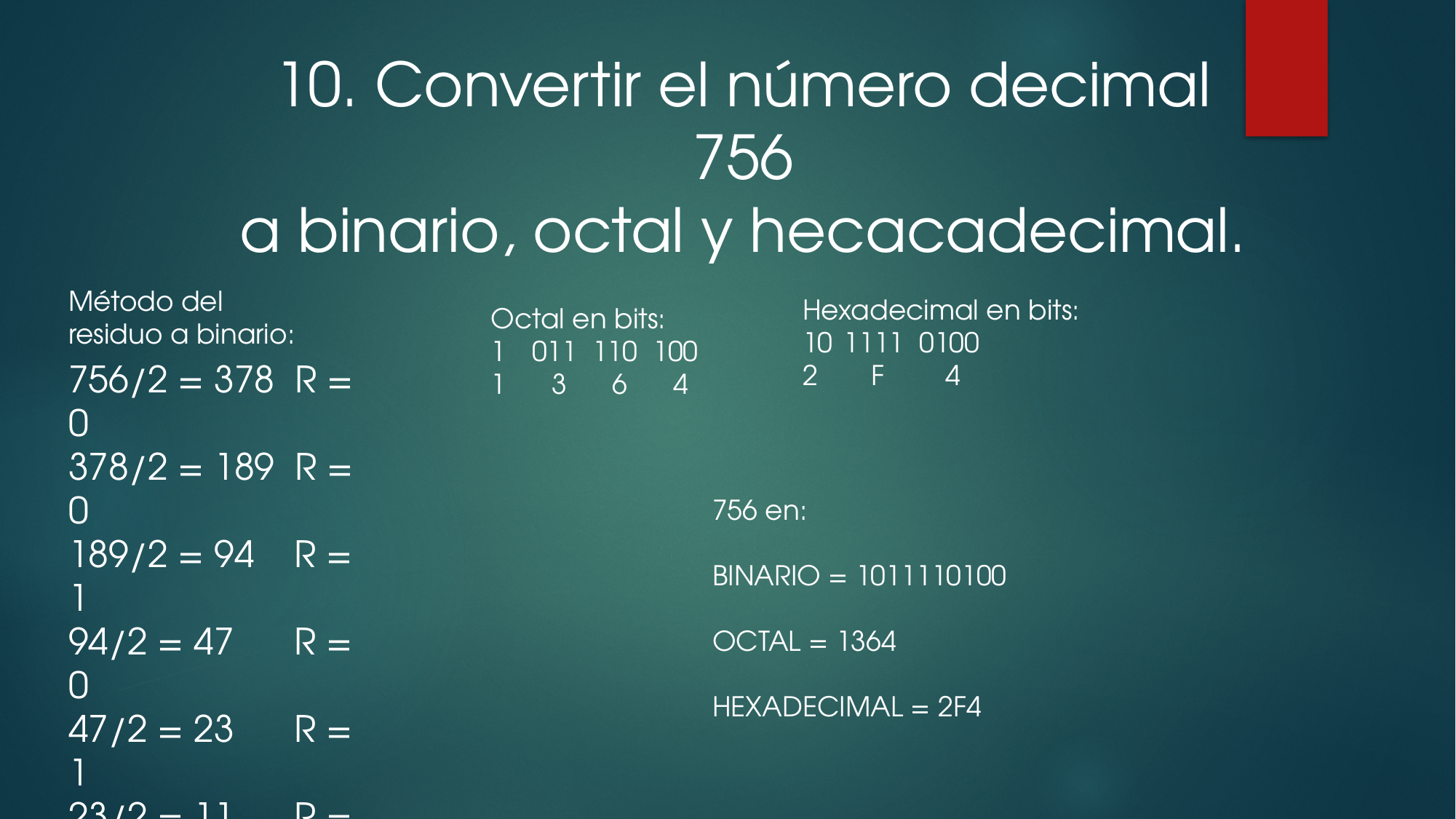

10. Convertir el número decimal
756
a binario, octal y hecacadecimal.
Método del residuo a binario:
Hexadecimal en bits:
1111  0100
2       F        4
Octal en bits:
011  110  100
1      3      6      4
756/2 = 378  R = 0
378/2 = 189  R = 0
189/2 = 94    R = 1
94/2 = 47      R = 0
47/2 = 23      R = 1
23/2 = 11      R = 1
11/2 = 5        R = 1
5/2 = 2         R = 1
2/2 = 1         R = 0
½ = 0           R = 1
756 en:

BINARIO = 1011110100

OCTAL = 1364

HEXADECIMAL = 2F4